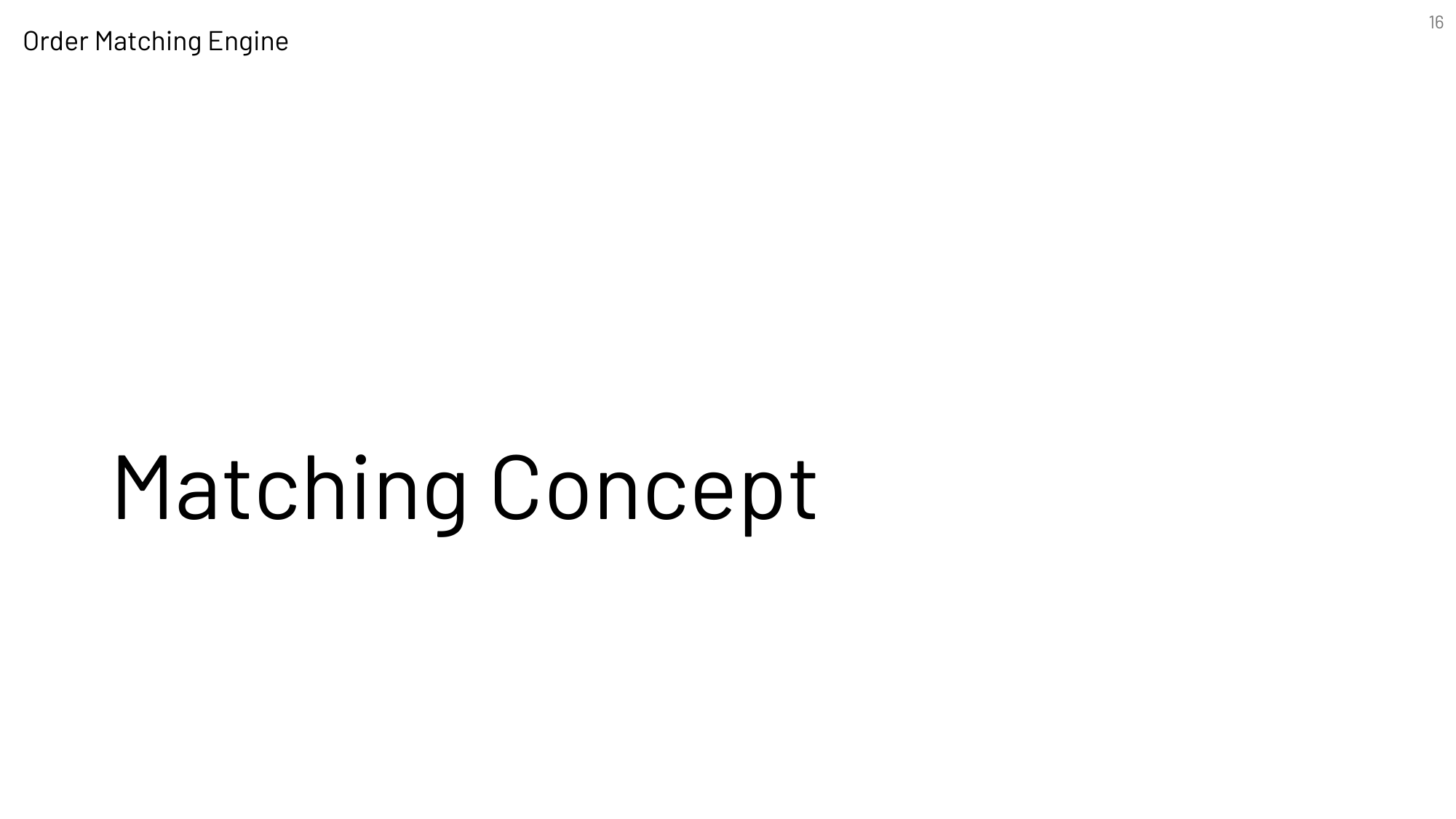

16
Order Matching Engine
# Matching Concept